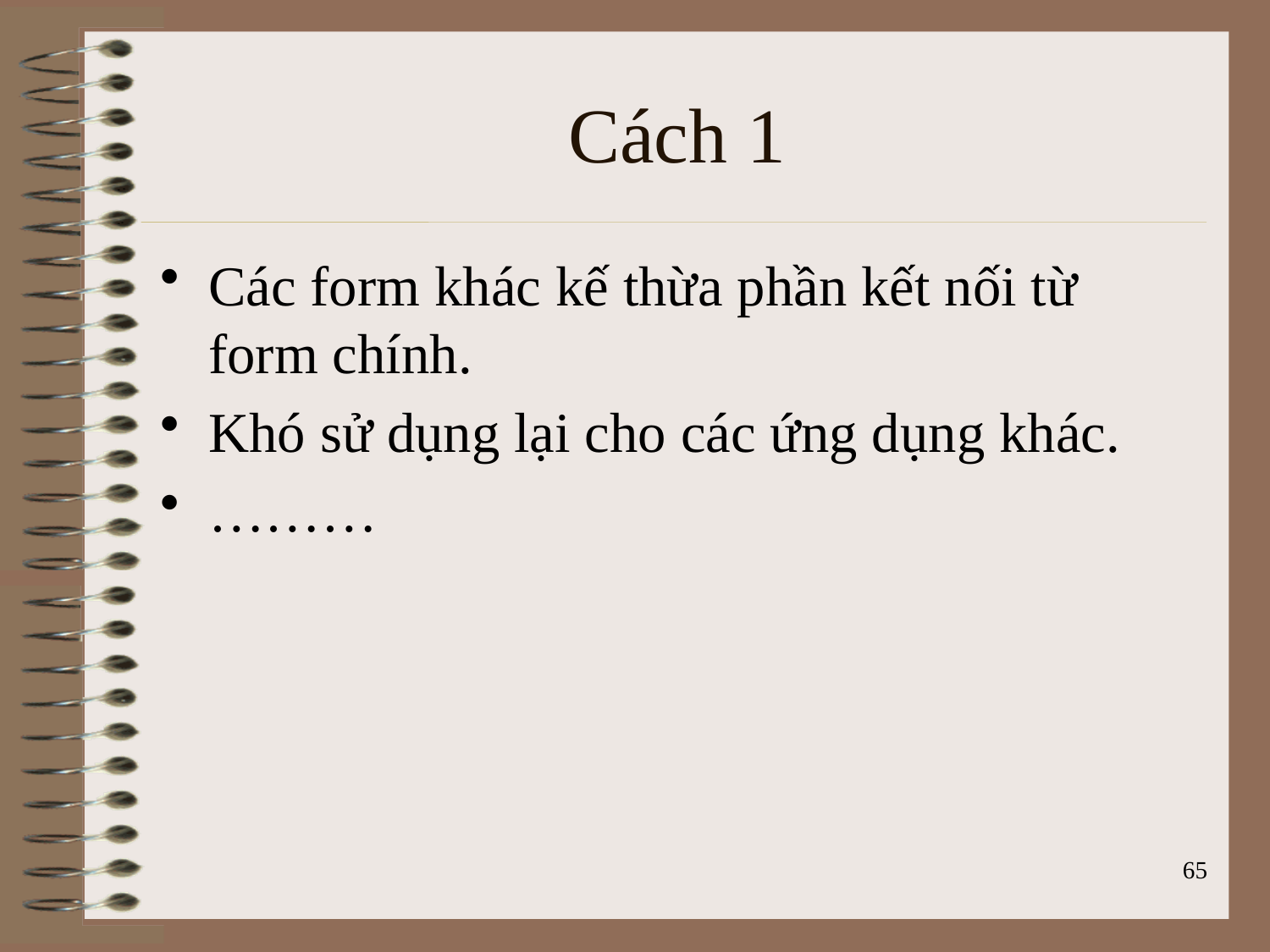

# Cách 1
Các form khác kế thừa phần kết nối từ form chính.
Khó sử dụng lại cho các ứng dụng khác.
………
65